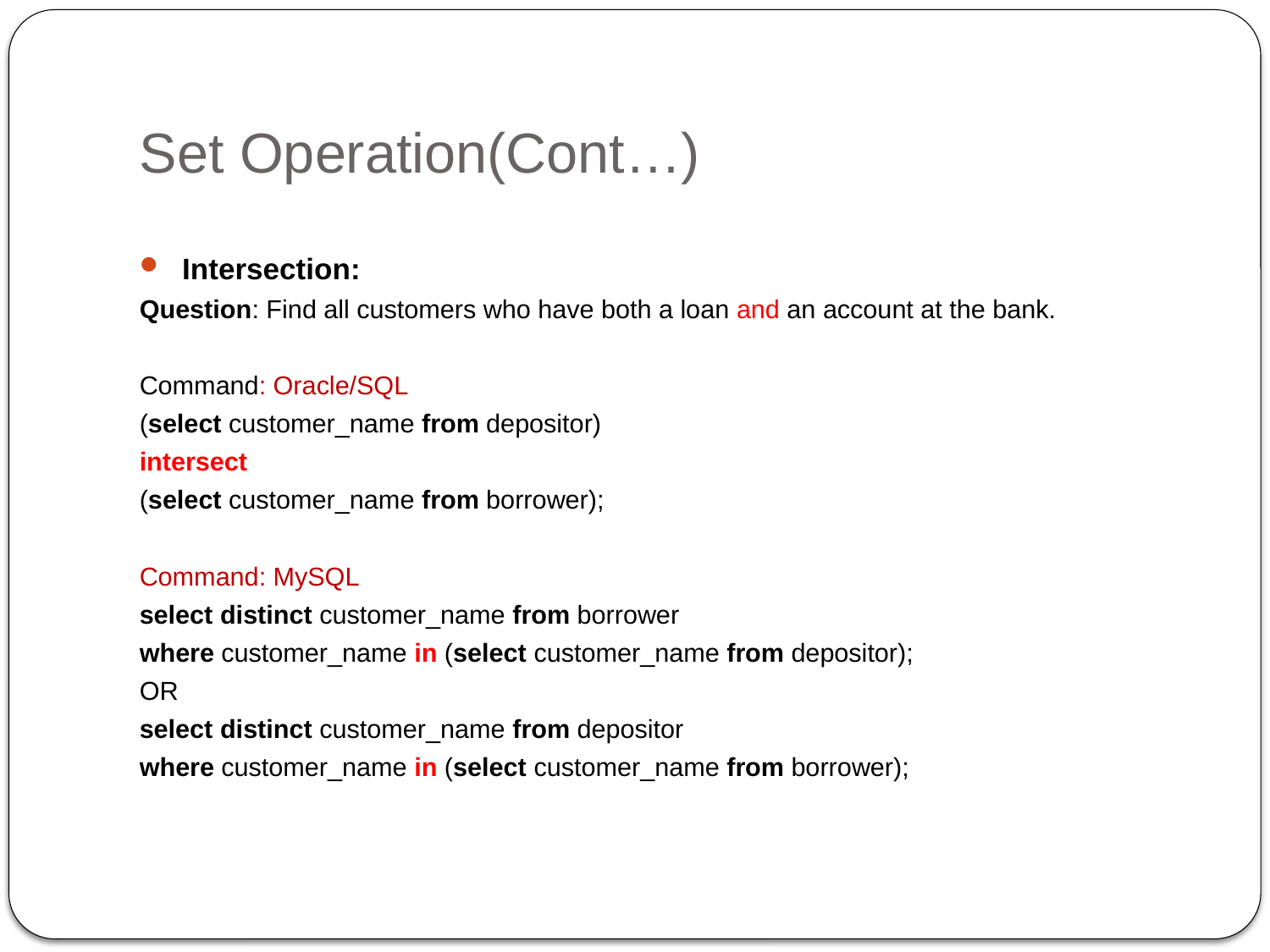

# Set Operation(Cont…)

 Intersection:
Question: Find all customers who have both a loan and an account at the bank.

Command: Oracle/SQL
(select customer_name from depositor)
intersect
(select customer_name from borrower);

Command: MySQL
select distinct customer_name from borrower
where customer_name in (select customer_name from depositor);
OR
select distinct customer_name from depositor
where customer_name in (select customer_name from borrower);